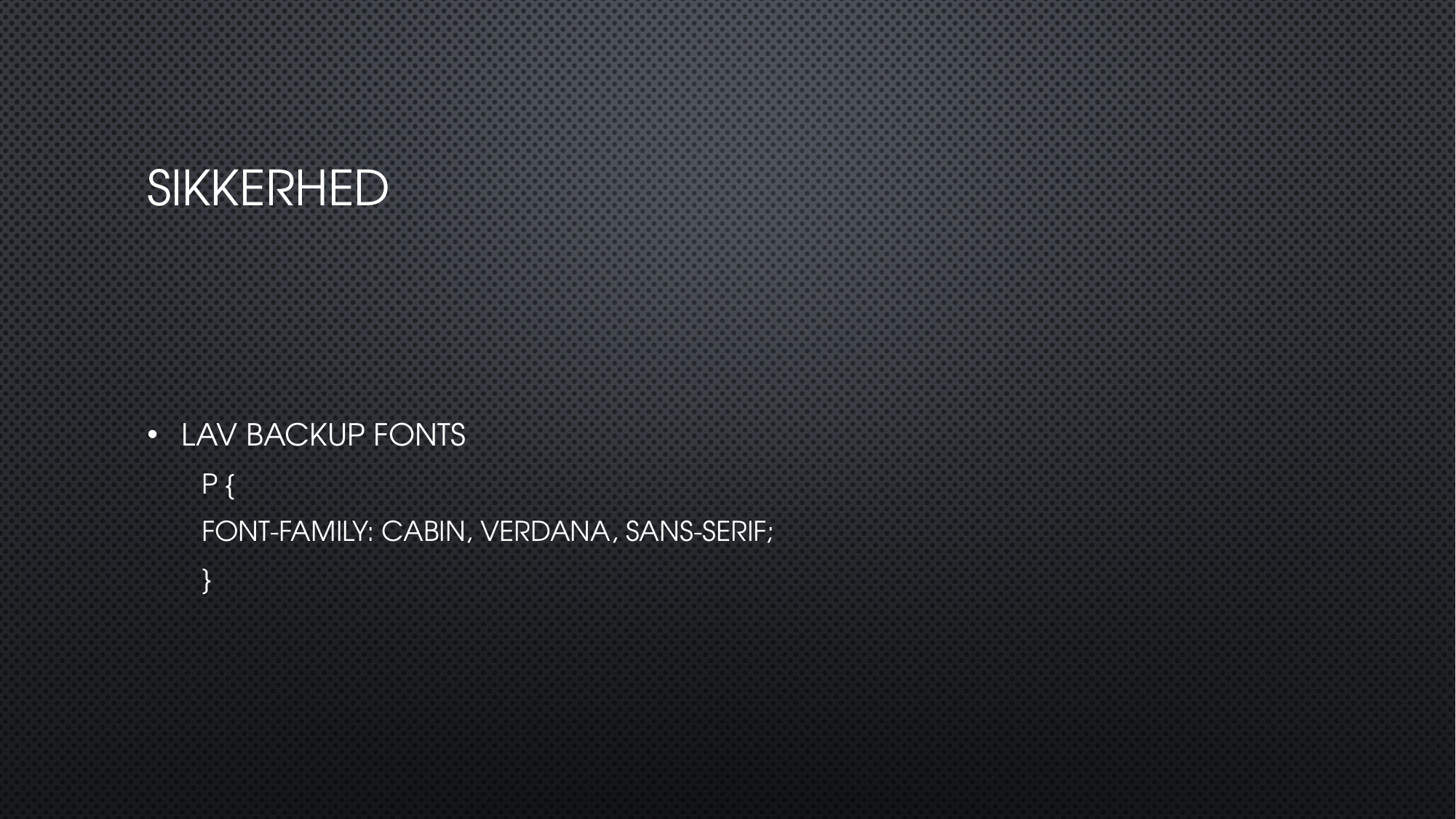

# Sikkerhed
Lav backup Fonts
P {
Font-family: cabin, verdana, sans-serif;
}